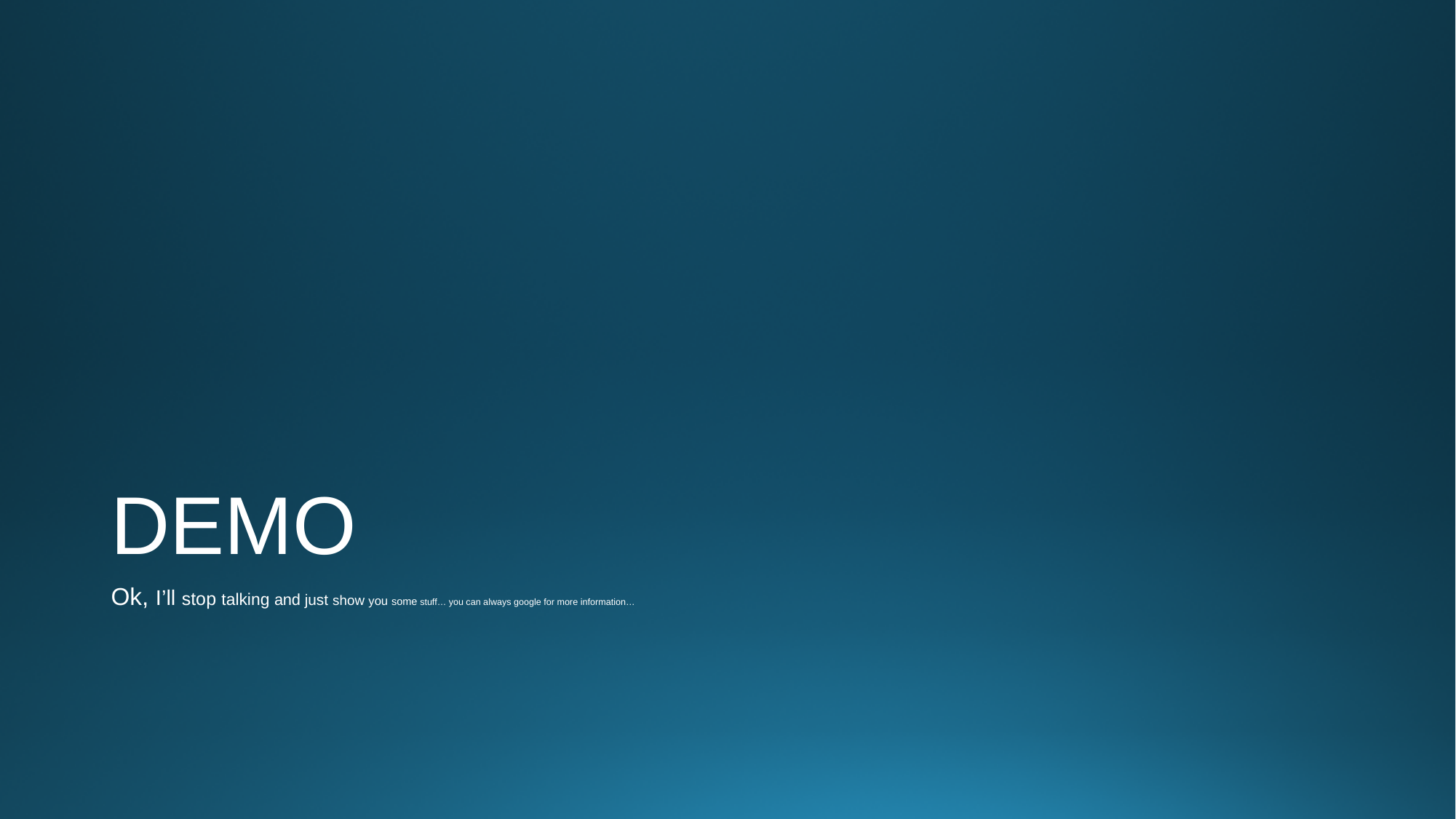

# DEMO
Ok, I’ll stop talking and just show you some stuff… you can always google for more information…